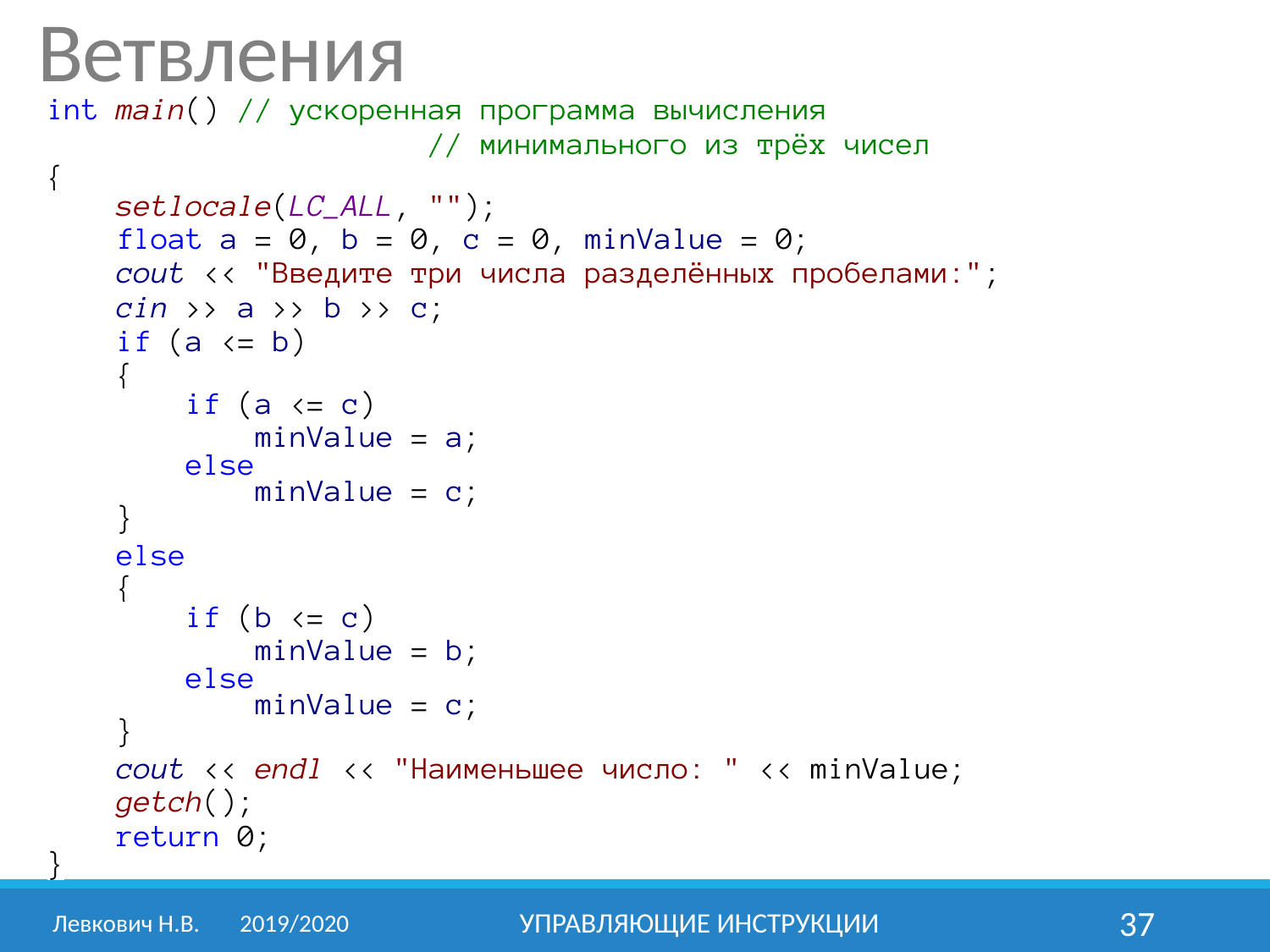

Ветвления
int main() // ускоренная программа вычисления
			// минимального из трёх чисел
{
    setlocale(LC_ALL, "");
    float a = 0, b = 0, c = 0, minValue = 0;
    cout << "Введите три числа разделённых пробелами:";
    cin >> a >> b >> c;
    if (a <= b)
    {
        if (a <= c)
            minValue = a;
        else
            minValue = c;
    }
    else
    {
        if (b <= c)
            minValue = b;
        else
            minValue = c;
    }
    cout << endl << "Наименьшее число: " << minValue;
    getch();
    return 0;
}
Левкович Н.В.	2019/2020
Управляющие инструкции
37